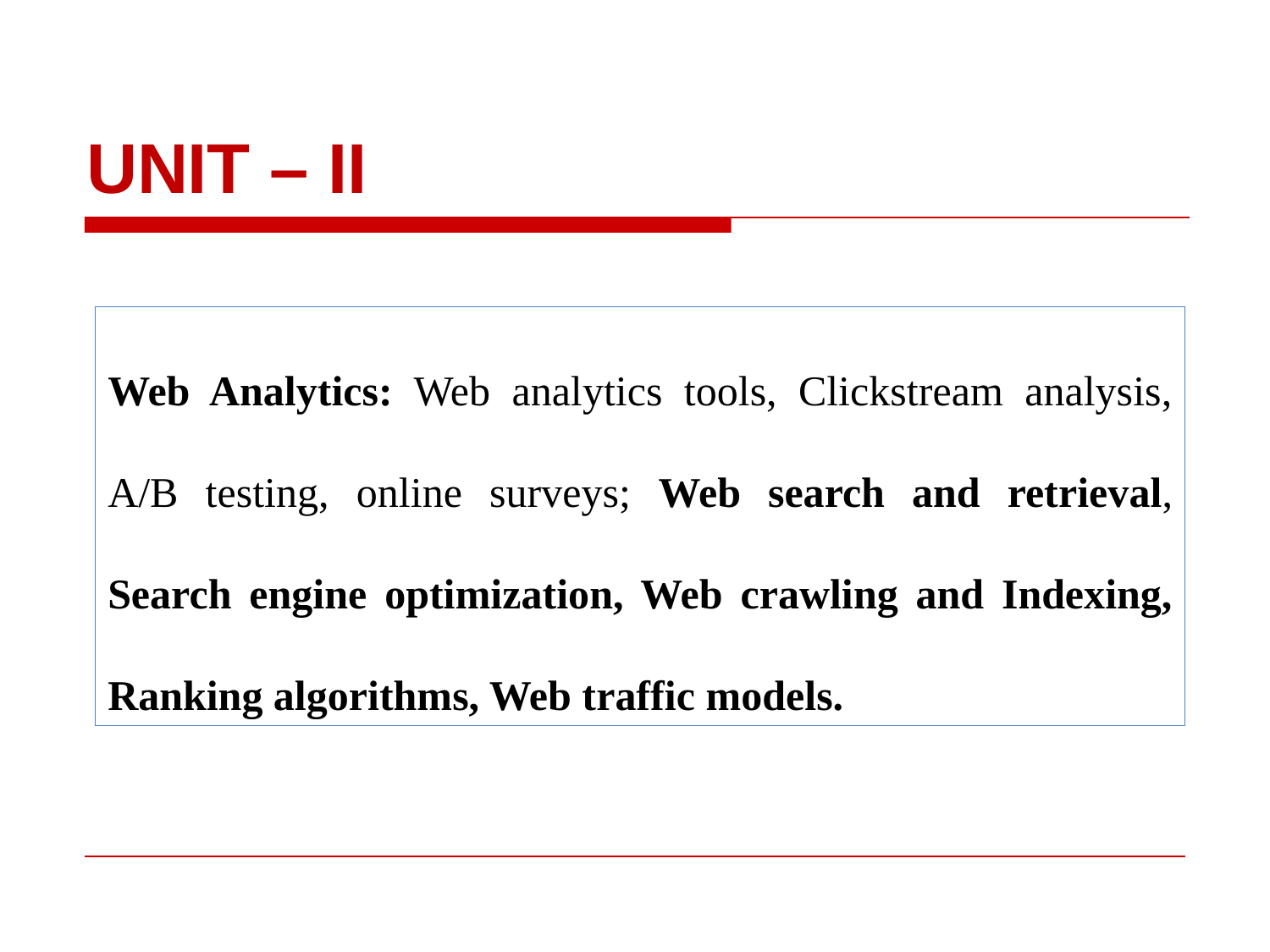

UNIT – II
Web Analytics: Web analytics tools, Clickstream analysis, A/B testing, online surveys; Web search and retrieval, Search engine optimization, Web crawling and Indexing, Ranking algorithms, Web traffic models.